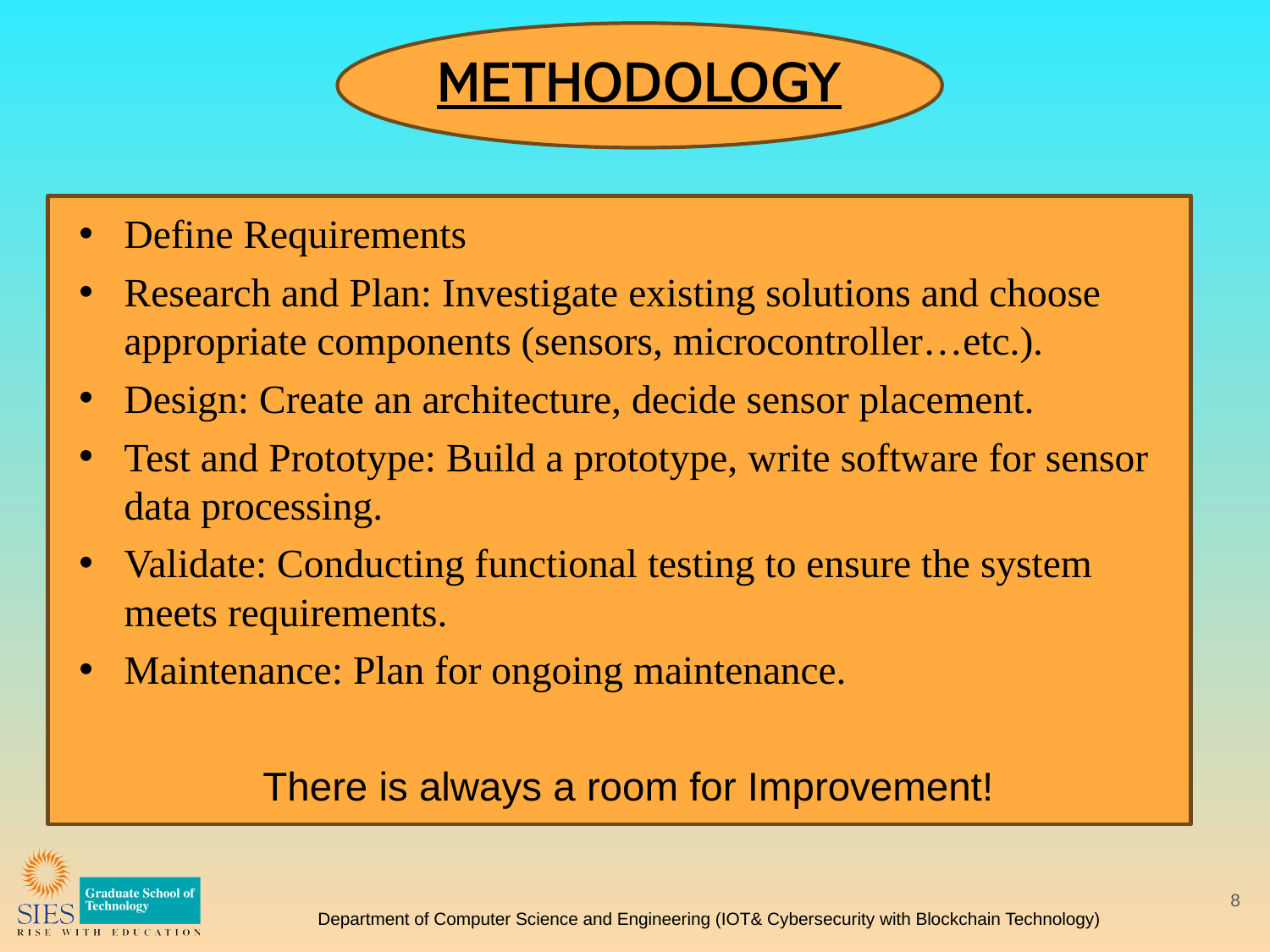

METHODOLOGY
Define Requirements
Research and Plan: Investigate existing solutions and choose appropriate components (sensors, microcontroller…etc.).
Design: Create an architecture, decide sensor placement.
Test and Prototype: Build a prototype, write software for sensor data processing.
Validate: Conducting functional testing to ensure the system meets requirements.
Maintenance: Plan for ongoing maintenance.

There is always a room for Improvement!
8